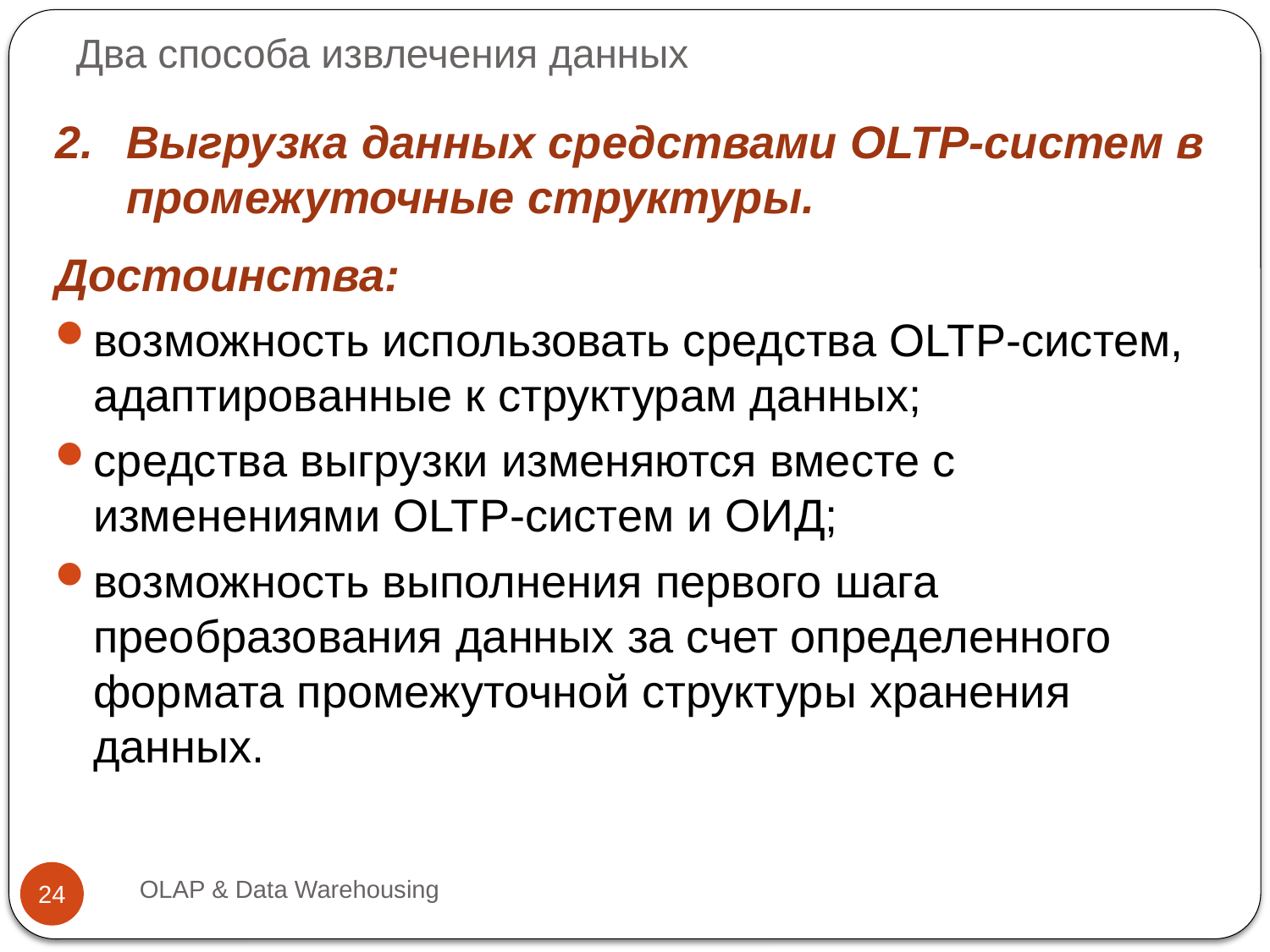

# Два способа извлечения данных
Выгрузка данных средствами OLTP-систем в промежуточные структуры.
Достоинства:
возможность использовать средства OLTP-систем, адаптированные к структурам данных;
средства выгрузки изменяются вместе с изменениями OLTP-систем и ОИД;
возможность выполнения первого шага преобразования данных за счет определенного формата промежуточной структуры хранения данных.
OLAP & Data Warehousing
24